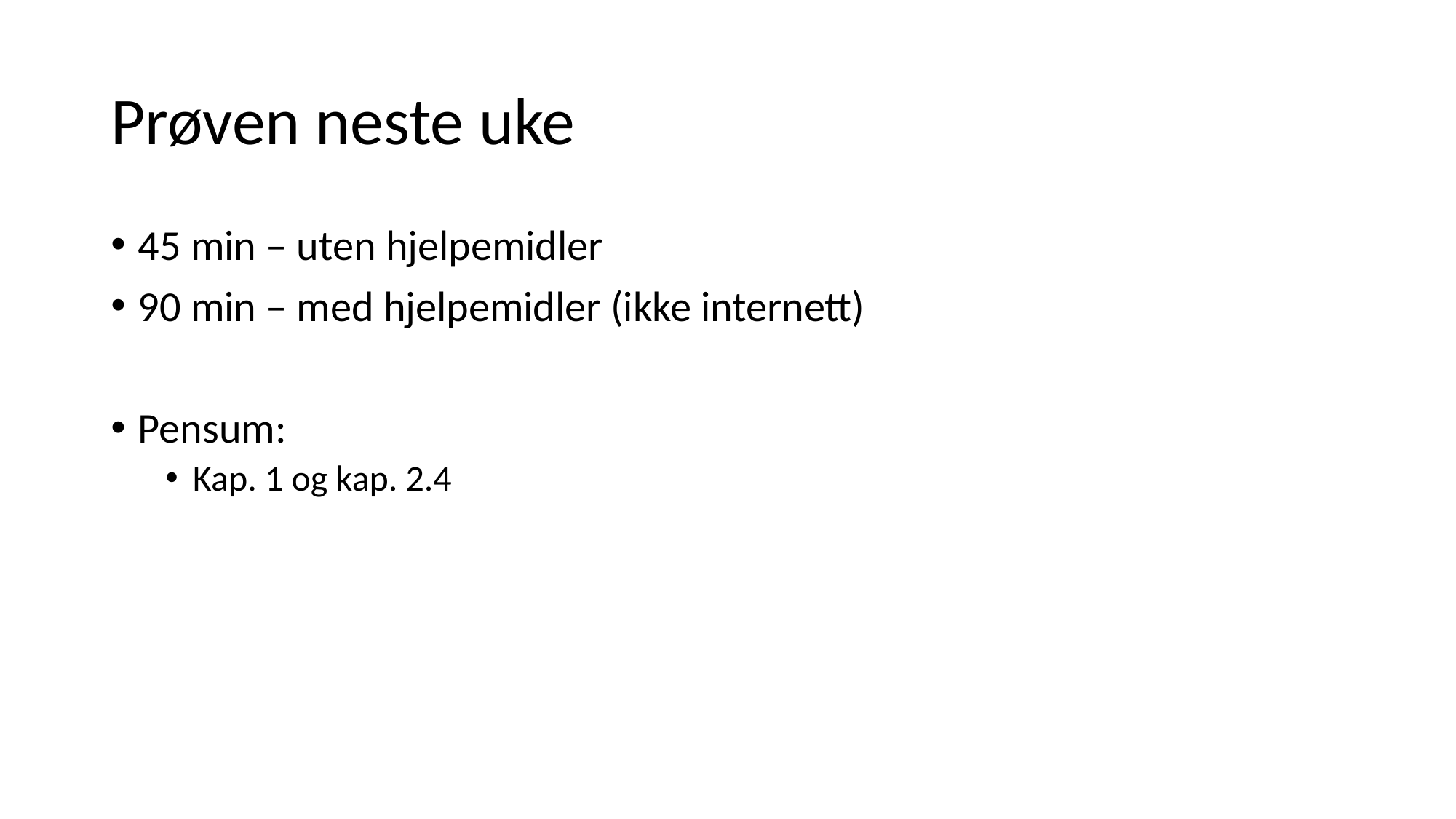

# Prøven neste uke
45 min – uten hjelpemidler
90 min – med hjelpemidler (ikke internett)

Pensum:
Kap. 1 og kap. 2.4